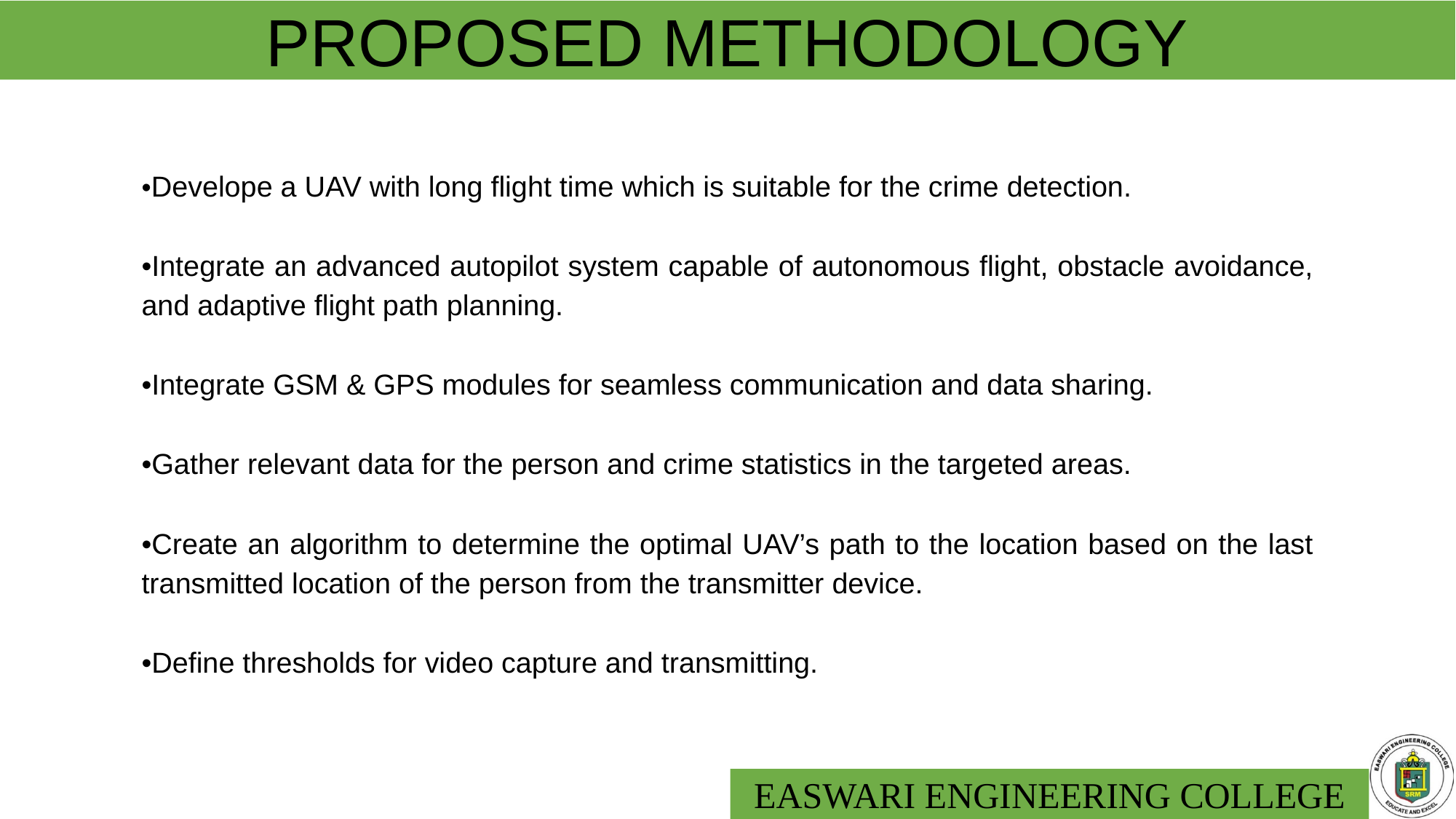

# PROPOSED METHODOLOGY
•Develope a UAV with long flight time which is suitable for the crime detection.

•Integrate an advanced autopilot system capable of autonomous flight, obstacle avoidance, and adaptive flight path planning.

•Integrate GSM & GPS modules for seamless communication and data sharing.

•Gather relevant data for the person and crime statistics in the targeted areas.

•Create an algorithm to determine the optimal UAV’s path to the location based on the last transmitted location of the person from the transmitter device.

•Define thresholds for video capture and transmitting.